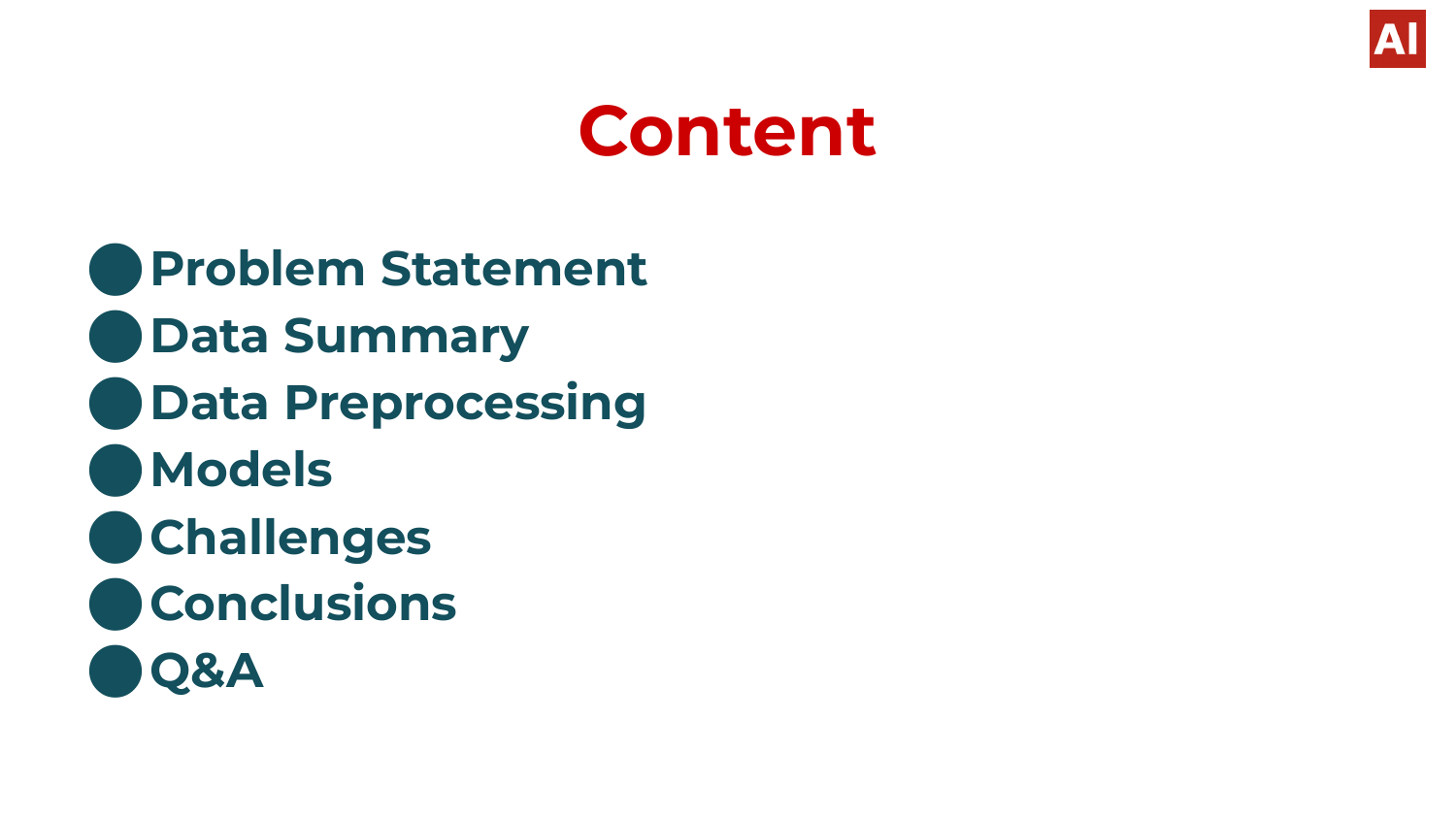

# Content
Problem Statement
Data Summary
Data Preprocessing
Models
Challenges
Conclusions
Q&A